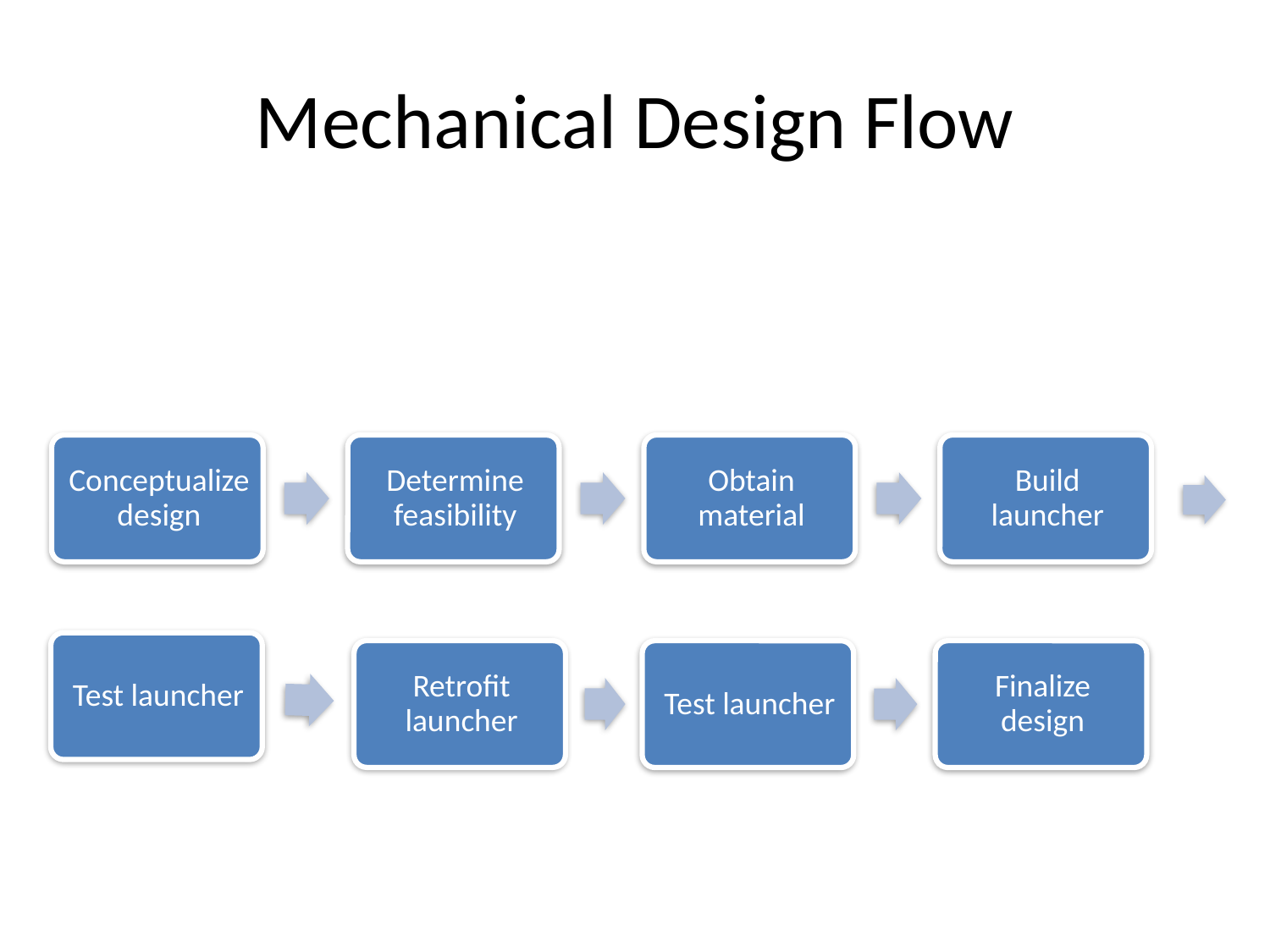

# Mechanical Design Flow
Conceptualize design

Determine feasibility

Obtain material

Build launcher

Test launcher

Retrofit launcher

Test launcher

Finalize design